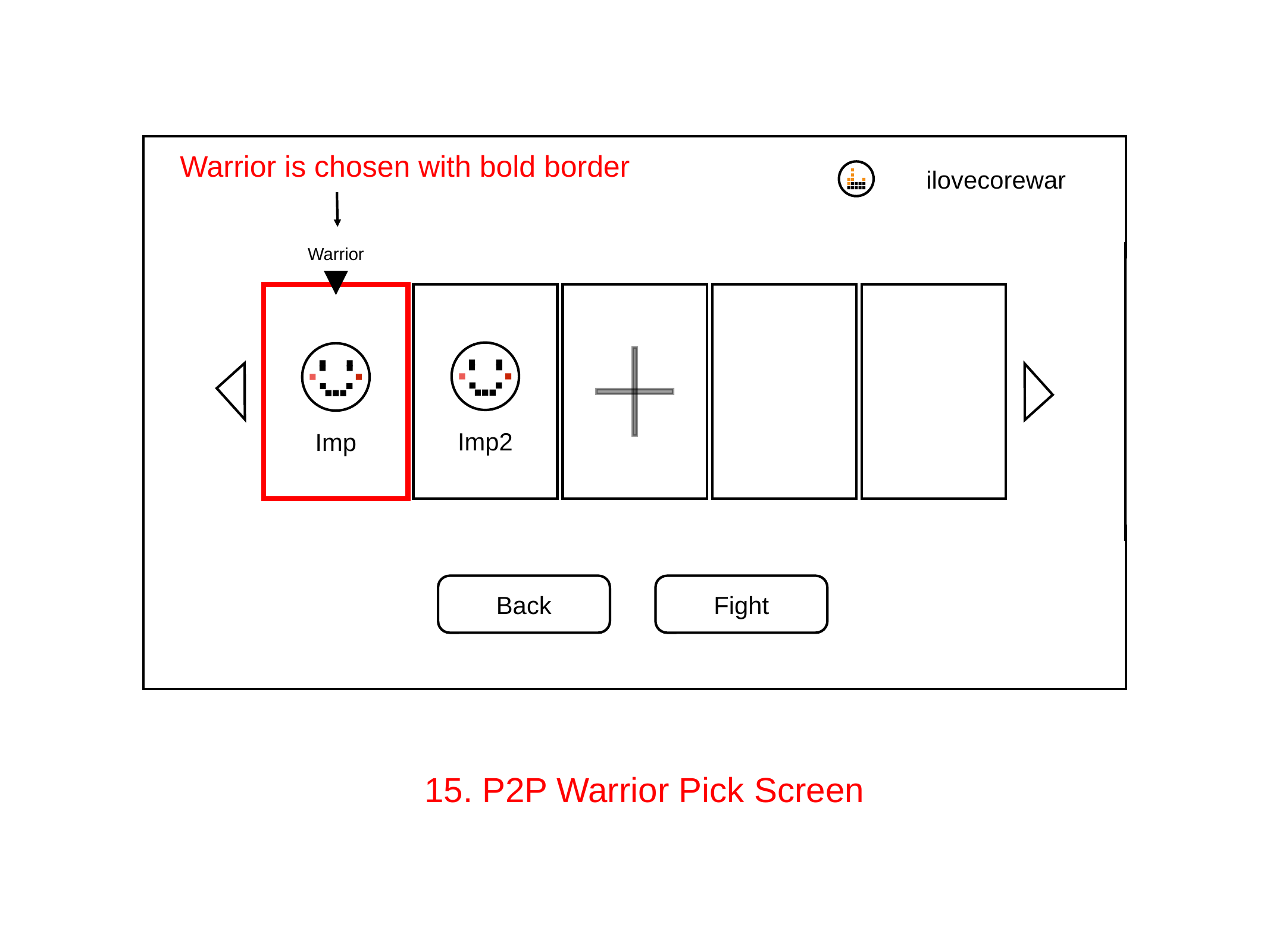

Warrior is chosen with bold border

ilovecorewar
Warrior

Imp2
Imp

Back

Fight
15. P2P Warrior Pick Screen